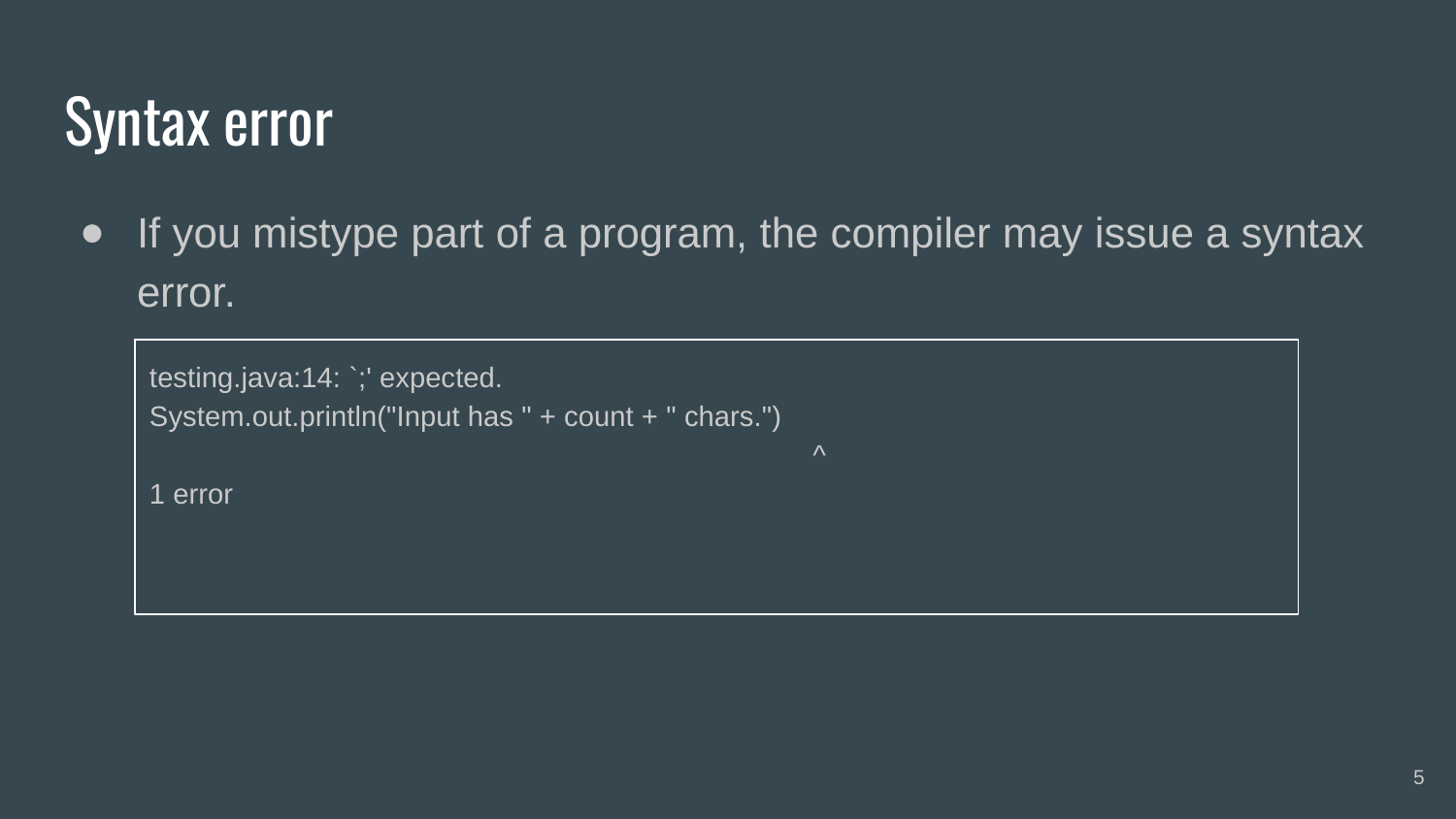

# Syntax error
If you mistype part of a program, the compiler may issue a syntax error.
testing.java:14: `;' expected.
System.out.println("Input has " + count + " chars.")
                                                                                   ^
1 error

5